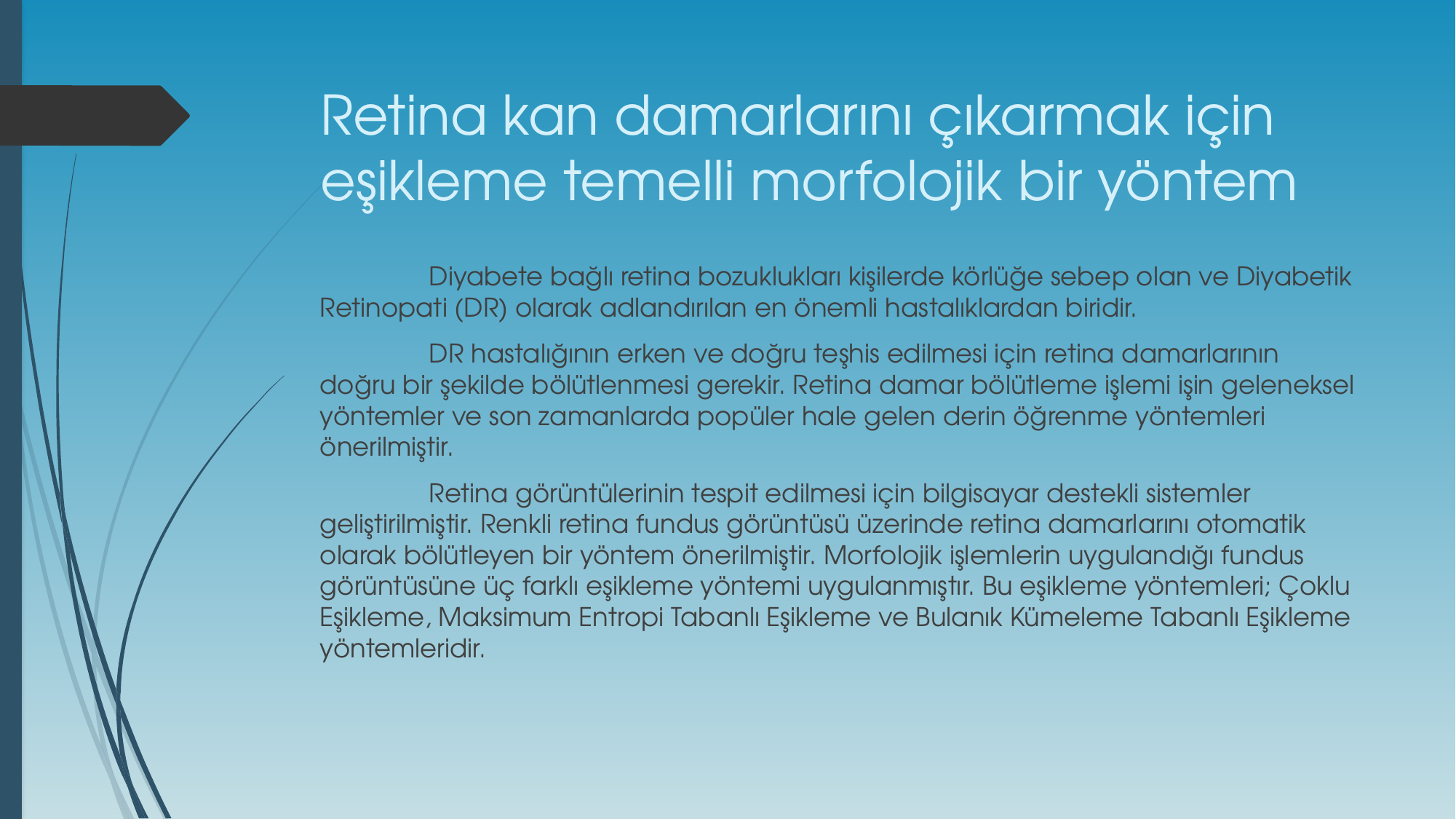

# Retina kan damarlarını çıkarmak için eşikleme temelli morfolojik bir yöntem
	Diyabete bağlı retina bozuklukları kişilerde körlüğe sebep olan ve Diyabetik Retinopati (DR) olarak adlandırılan en önemli hastalıklardan biridir.
	DR hastalığının erken ve doğru teşhis edilmesi için retina damarlarının doğru bir şekilde bölütlenmesi gerekir. Retina damar bölütleme işlemi işin geleneksel yöntemler ve son zamanlarda popüler hale gelen derin öğrenme yöntemleri önerilmiştir.
	Retina görüntülerinin tespit edilmesi için bilgisayar destekli sistemler geliştirilmiştir. Renkli retina fundus görüntüsü üzerinde retina damarlarını otomatik olarak bölütleyen bir yöntem önerilmiştir. Morfolojik işlemlerin uygulandığı fundus görüntüsüne üç farklı eşikleme yöntemi uygulanmıştır. Bu eşikleme yöntemleri; Çoklu Eşikleme, Maksimum Entropi Tabanlı Eşikleme ve Bulanık Kümeleme Tabanlı Eşikleme yöntemleridir.